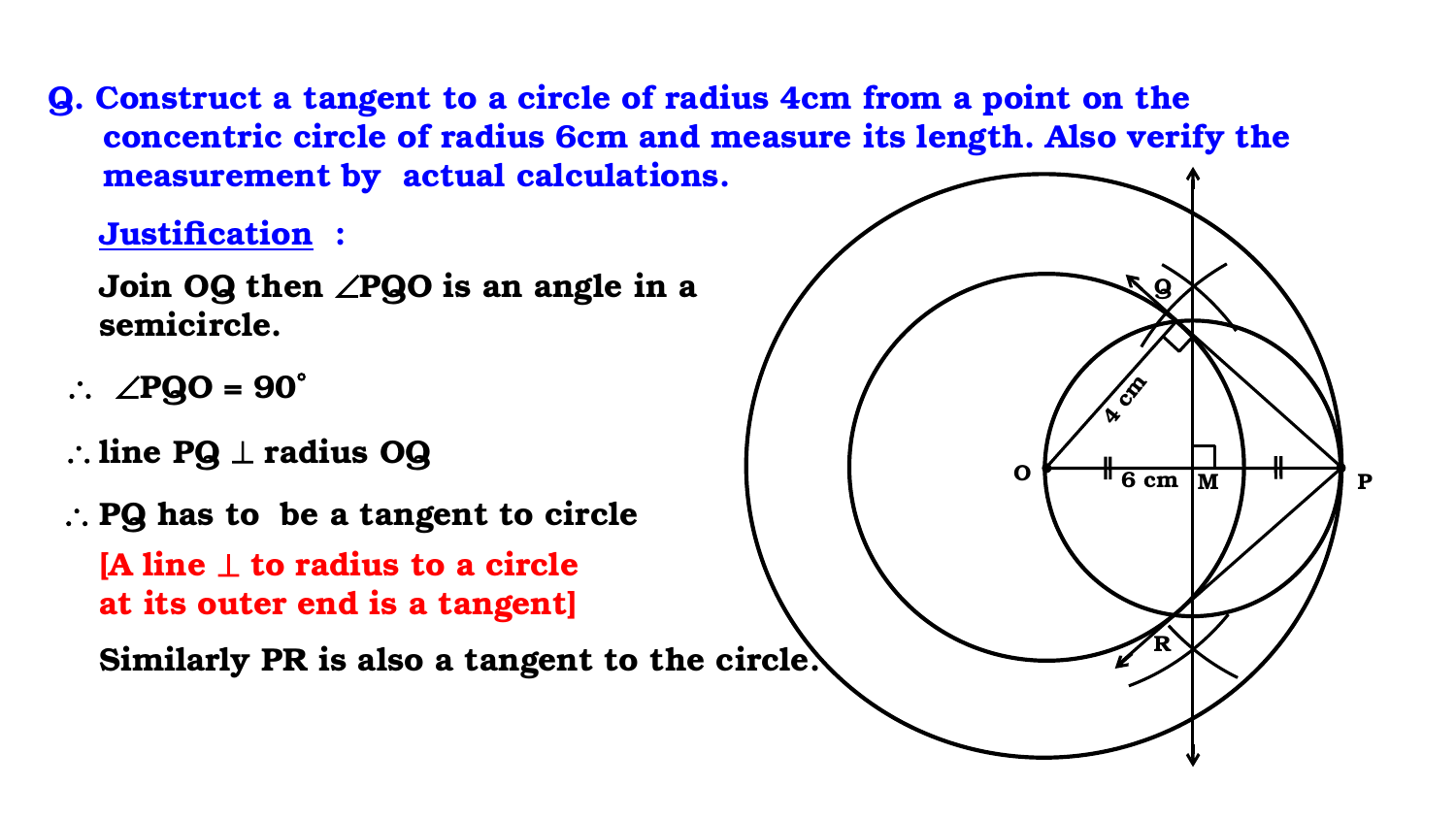

Q. Construct a tangent to a circle of radius 4cm from a point on the
     concentric circle of radius 6cm and measure its length. Also verify the
     measurement by  actual calculations.

Q

4 cm
O
6 cm
M
P

R

Justification  :
Join OQ then ∠PQO is an angle in a
semicircle.

∴
 ∠PQO = 90°
∴
line PQ ⊥ radius OQ
∴
PQ has to  be a tangent to circle
[A line ⊥ to radius to a circle
at its outer end is a tangent]
Similarly PR is also a tangent to the circle.